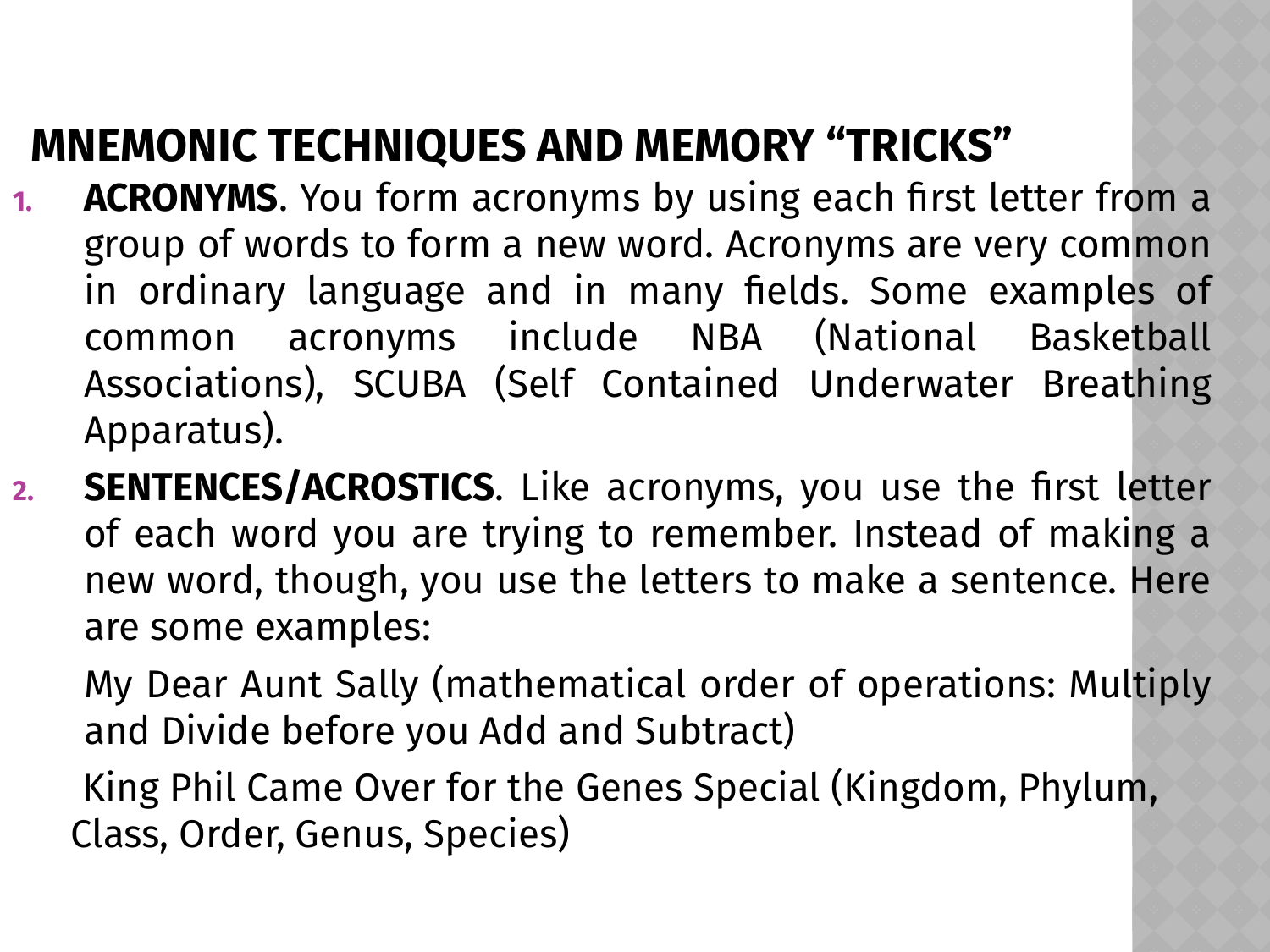

# Mnemonic Techniques and Memory “Tricks”
ACRONYMS. You form acronyms by using each first letter from a group of words to form a new word. Acronyms are very common in ordinary language and in many fields. Some examples of common acronyms include NBA (National Basketball Associations), SCUBA (Self Contained Underwater Breathing Apparatus).
SENTENCES/ACROSTICS. Like acronyms, you use the first letter of each word you are trying to remember. Instead of making a new word, though, you use the letters to make a sentence. Here are some examples:
	My Dear Aunt Sally (mathematical order of operations: Multiply and Divide before you Add and Subtract)
	   King Phil Came Over for the Genes Special (Kingdom, Phylum,        Class, Order, Genus, Species)